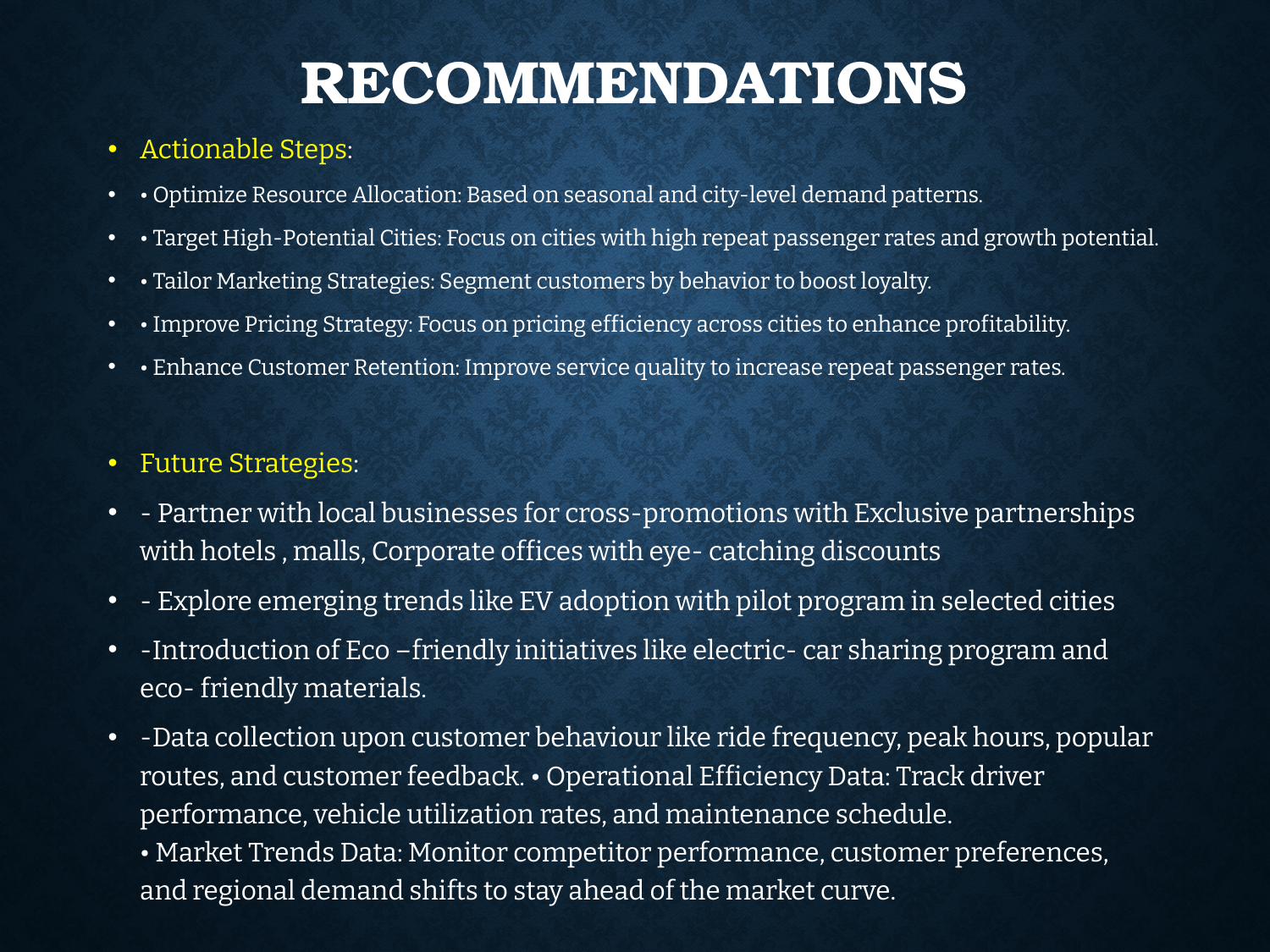

# Recommendations

Actionable Steps:
• Optimize Resource Allocation: Based on seasonal and city-level demand patterns.
• Target High-Potential Cities: Focus on cities with high repeat passenger rates and growth potential.
• Tailor Marketing Strategies: Segment customers by behavior to boost loyalty.
• Improve Pricing Strategy: Focus on pricing efficiency across cities to enhance profitability.
• Enhance Customer Retention: Improve service quality to increase repeat passenger rates.

Future Strategies:
- Partner with local businesses for cross-promotions with Exclusive partnerships with hotels , malls, Corporate offices with eye- catching discounts
- Explore emerging trends like EV adoption with pilot program in selected cities
-Introduction of Eco –friendly initiatives like electric- car sharing program and eco- friendly materials.
-Data collection upon customer behaviour like ride frequency, peak hours, popular routes, and customer feedback. • Operational Efficiency Data: Track driver performance, vehicle utilization rates, and maintenance schedule.
• Market Trends Data: Monitor competitor performance, customer preferences, and regional demand shifts to stay ahead of the market curve.